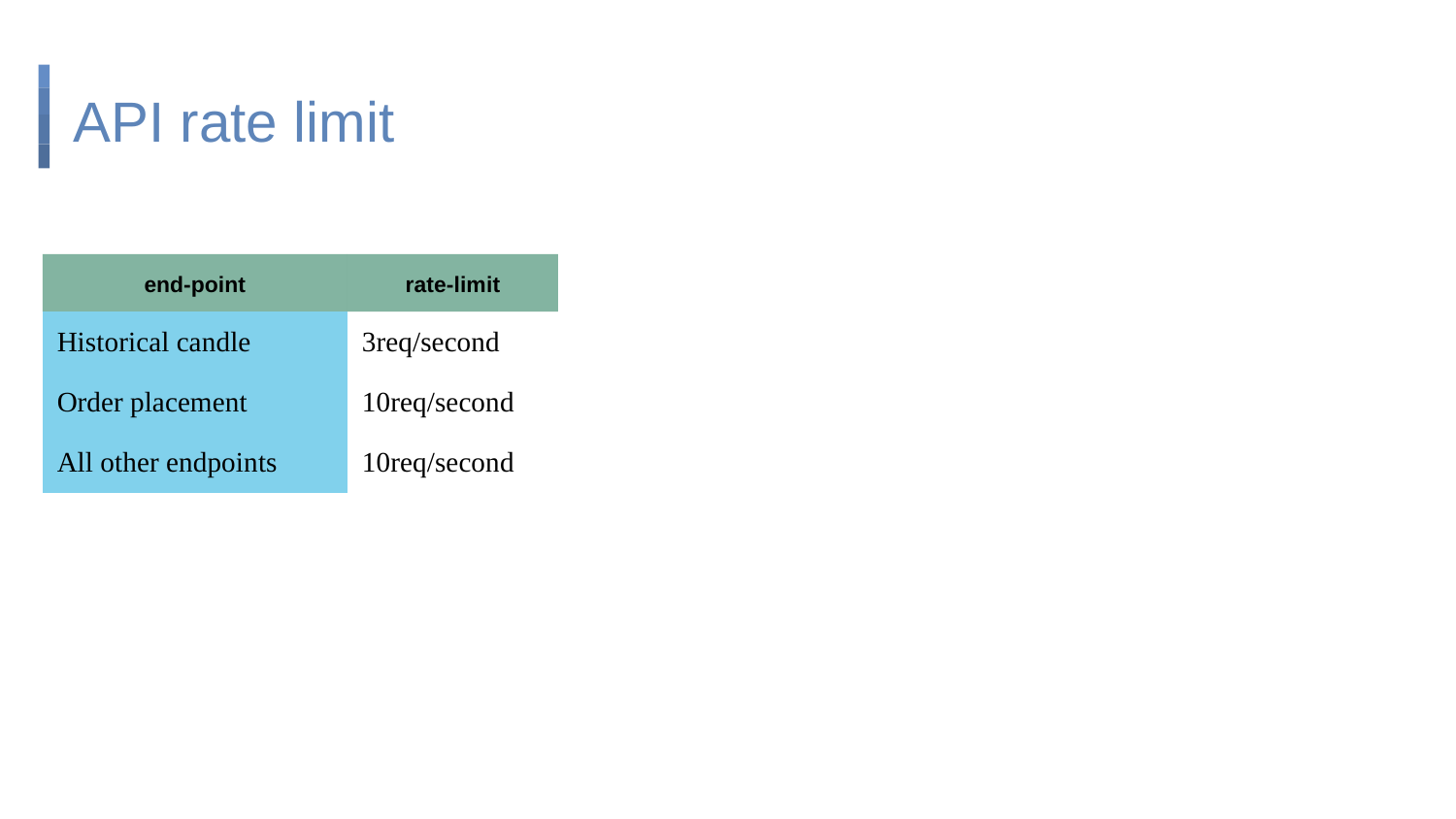

# API rate limit
| end-point | rate-limit |
| --- | --- |
| Historical candle | 3req/second |
| Order placement | 10req/second |
| All other endpoints | 10req/second |